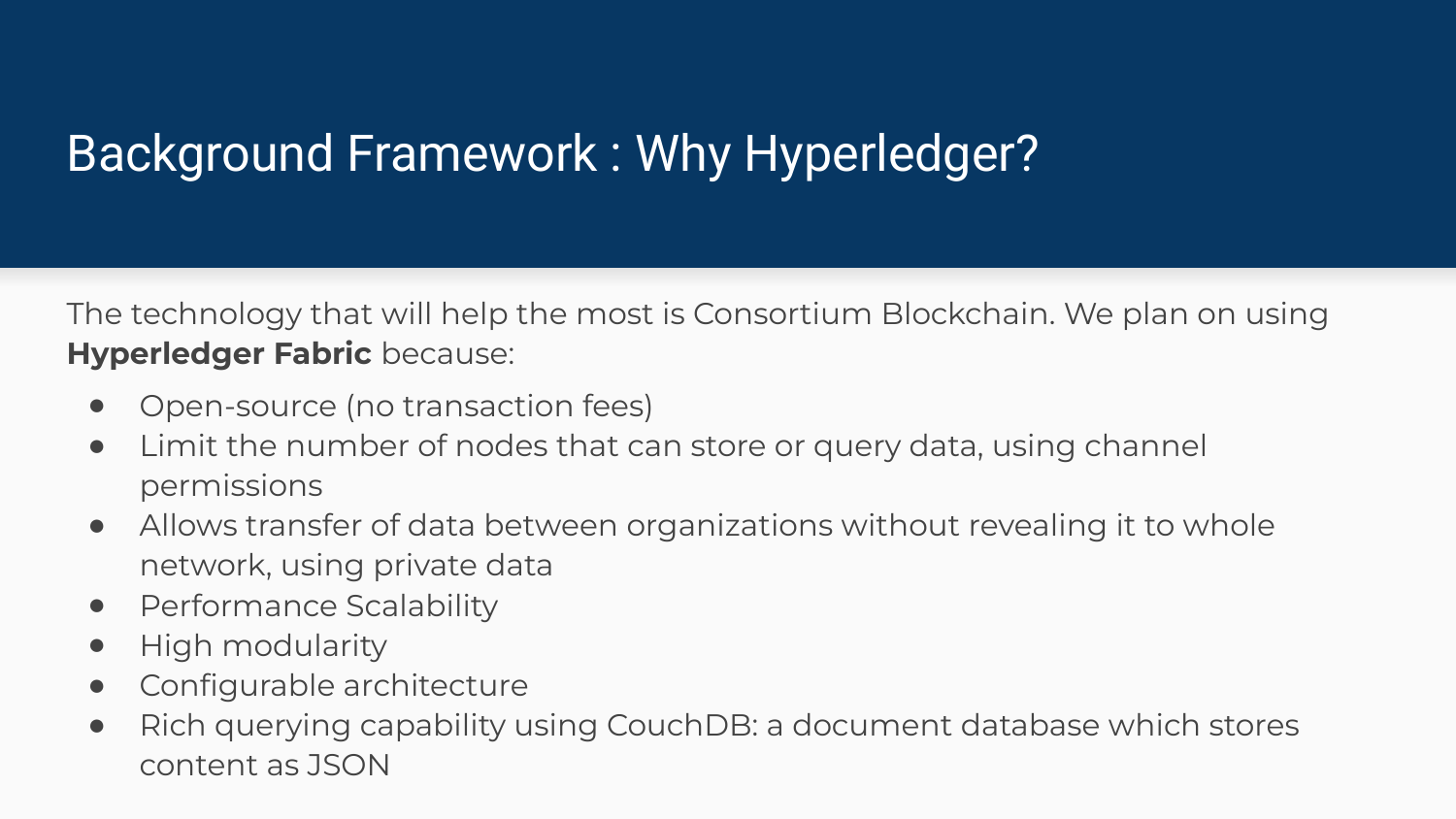

# Background Framework : Why Hyperledger?
The technology that will help the most is Consortium Blockchain. We plan on using Hyperledger Fabric because:
Open-source (no transaction fees)
Limit the number of nodes that can store or query data, using channel permissions
Allows transfer of data between organizations without revealing it to whole network, using private data
Performance Scalability
High modularity
Configurable architecture
Rich querying capability using CouchDB: a document database which stores content as JSON